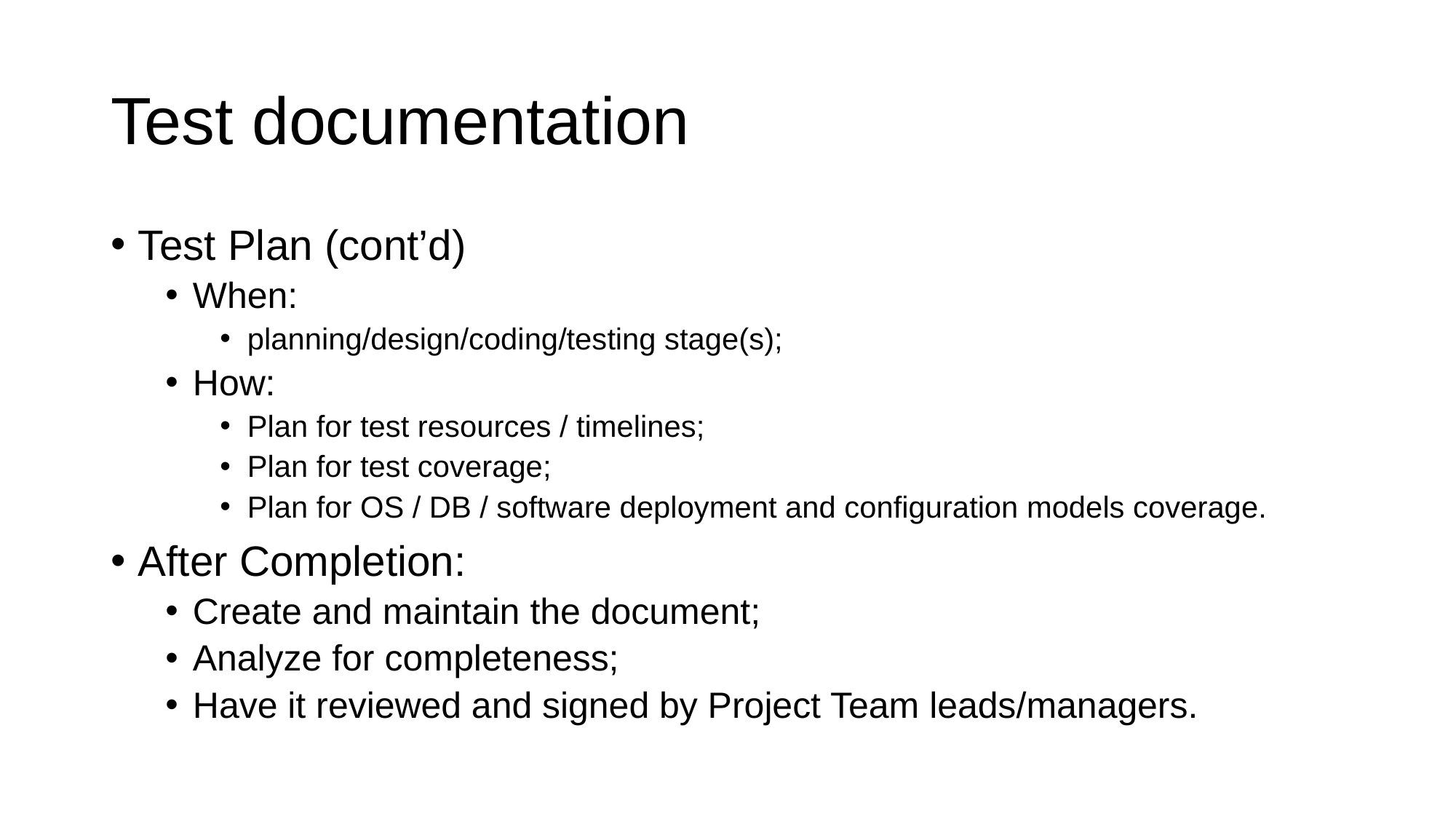

# Test documentation
Test Plan (cont’d)
When:
planning/design/coding/testing stage(s);
How:
Plan for test resources / timelines;
Plan for test coverage;
Plan for OS / DB / software deployment and configuration models coverage.
After Completion:
Create and maintain the document;
Analyze for completeness;
Have it reviewed and signed by Project Team leads/managers.